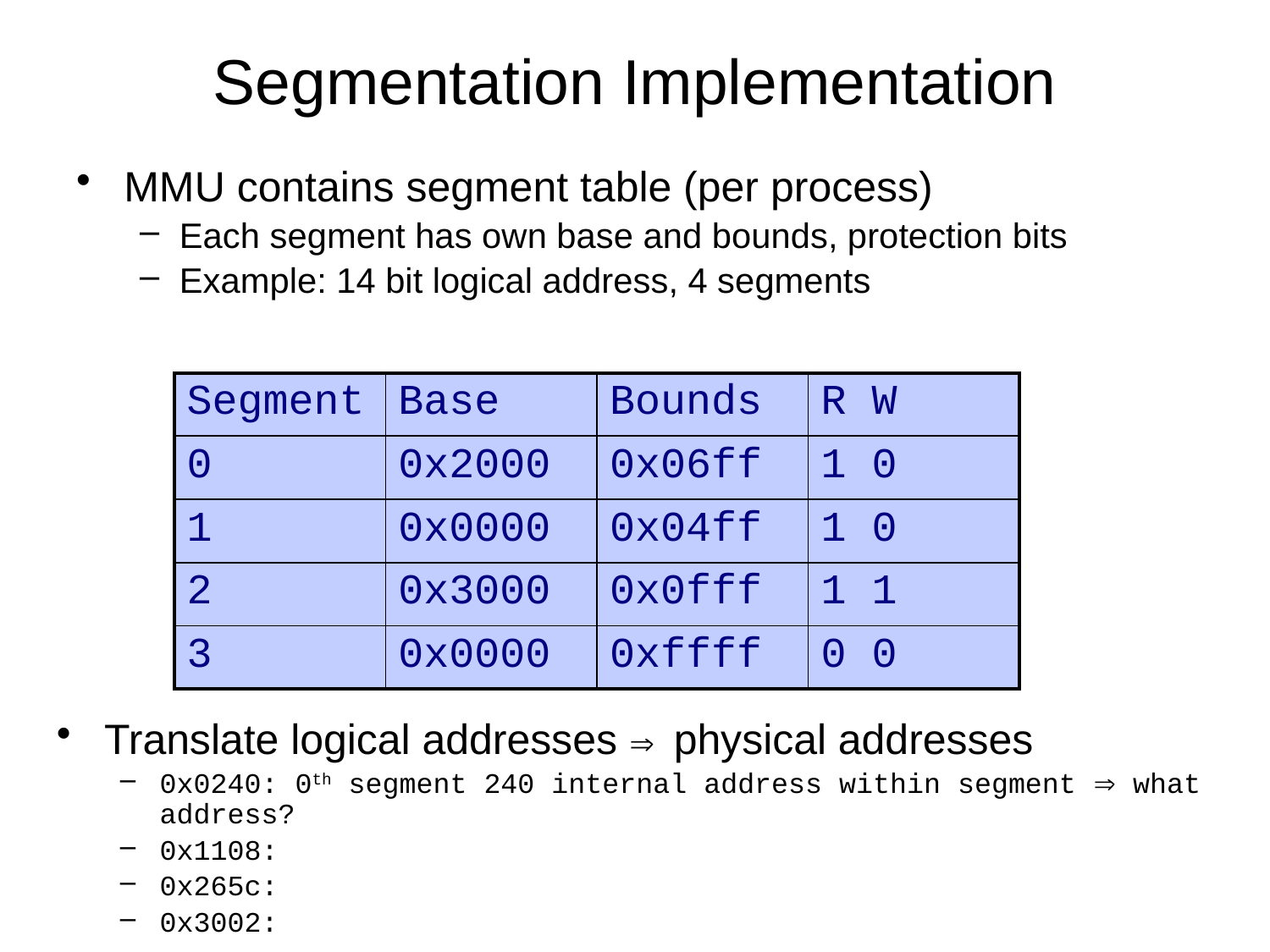

# Segmentation Implementation
MMU contains segment table (per process)
Each segment has own base and bounds, protection bits
Example: 14 bit logical address, 4 segments
| Segment | Base | Bounds | R W |
| --- | --- | --- | --- |
| 0 | 0x2000 | 0x06ff | 1 0 |
| 1 | 0x0000 | 0x04ff | 1 0 |
| 2 | 0x3000 | 0x0fff | 1 1 |
| 3 | 0x0000 | 0xffff | 0 0 |
Translate logical addresses ⇒ physical addresses
0x0240: 0th segment 240 internal address within segment ⇒ what address?
0x1108:
0x265c:
0x3002: